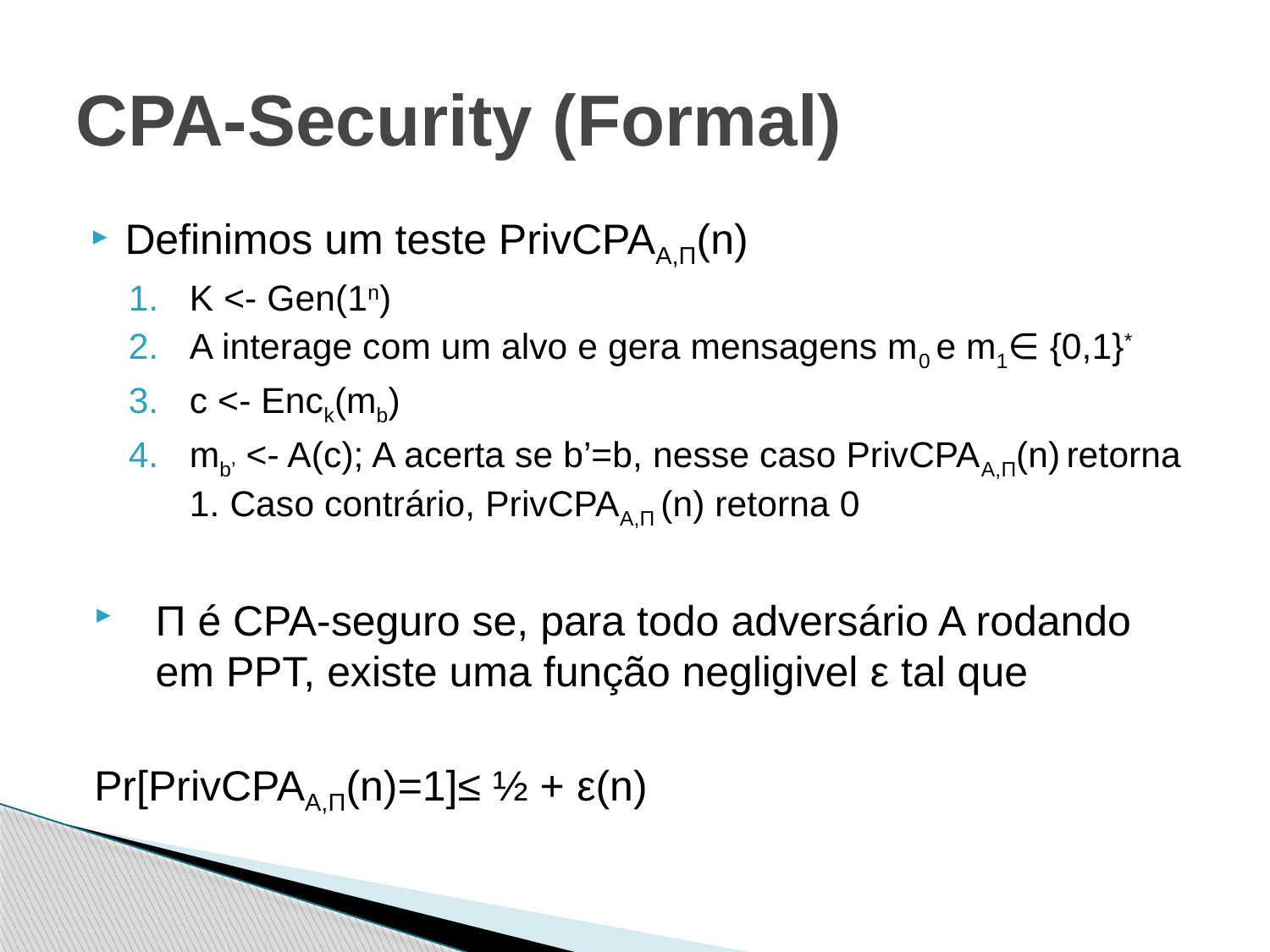

# CPA-Security (Formal)
Definimos um teste PrivCPAA,Π(n)
K <- Gen(1n)
A interage com um alvo e gera mensagens m0 e m1∈ {0,1}*
c <- Enck(mb)
mb’ <- A(c); A acerta se b’=b, nesse caso PrivCPAA,Π(n) retorna 1. Caso contrário, PrivCPAA,Π (n) retorna 0

Π é CPA-seguro se, para todo adversário A rodando em PPT, existe uma função negligivel ε tal que

		Pr[PrivCPAA,Π(n)=1]≤ ½ + ε(n)